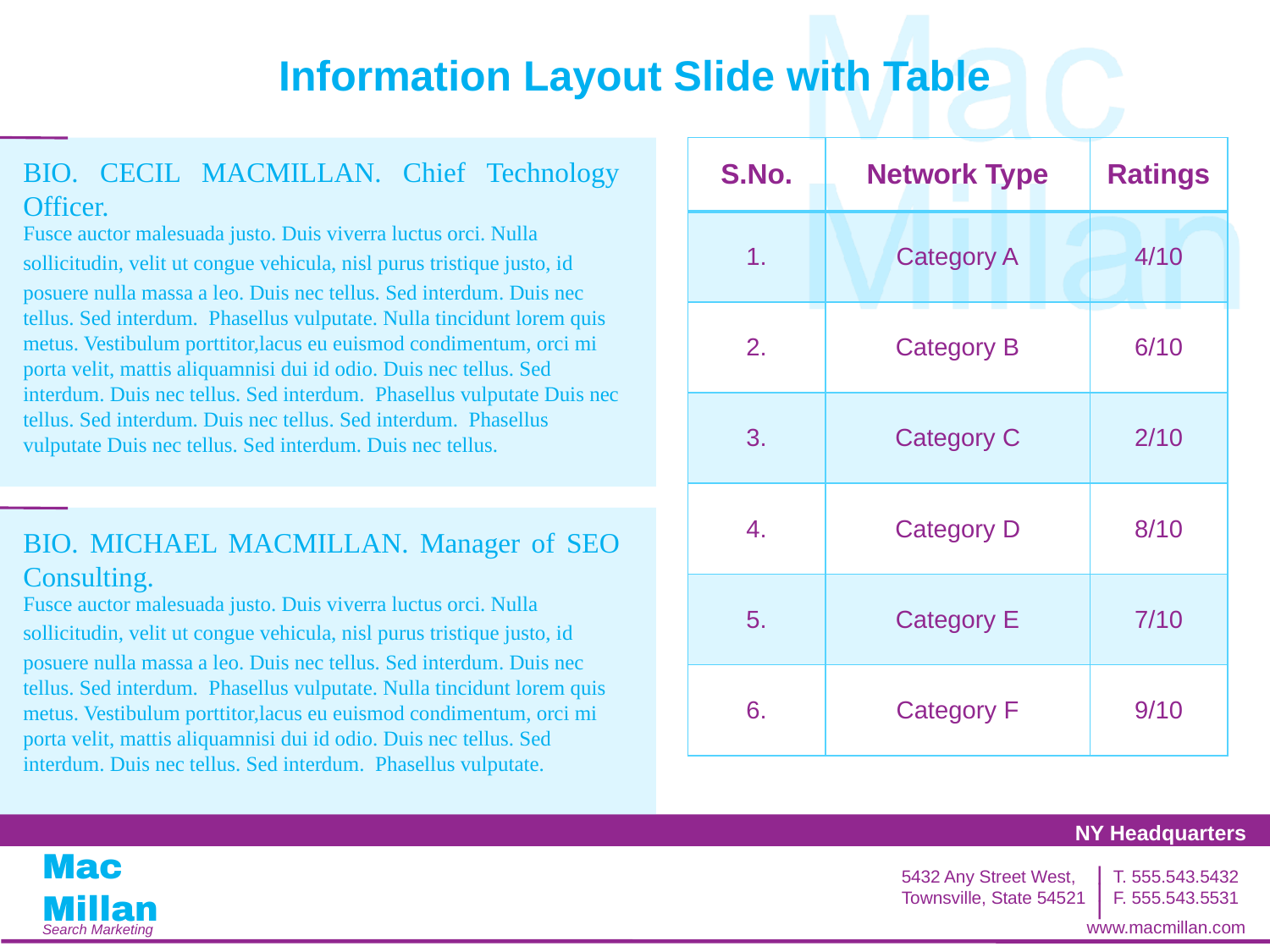

Information Layout Slide with Table
| S.No. | Network Type | Ratings |
| --- | --- | --- |
| 1. | Category A | 4/10 |
| 2. | Category B | 6/10 |
| 3. | Category C | 2/10 |
| 4. | Category D | 8/10 |
| 5. | Category E | 7/10 |
| 6. | Category F | 9/10 |
BIO. CECIL MACMILLAN. Chief Technology Officer.

Fusce auctor malesuada justo. Duis viverra luctus orci. Nulla
sollicitudin, velit ut congue vehicula, nisl purus tristique justo, id
posuere nulla massa a leo. Duis nec tellus. Sed interdum. Duis nec tellus. Sed interdum.  Phasellus vulputate. Nulla tincidunt lorem quis metus. Vestibulum porttitor,lacus eu euismod condimentum, orci mi porta velit, mattis aliquamnisi dui id odio. Duis nec tellus. Sed interdum. Duis nec tellus. Sed interdum.  Phasellus vulputate Duis nec tellus. Sed interdum. Duis nec tellus. Sed interdum.  Phasellus vulputate Duis nec tellus. Sed interdum. Duis nec tellus.
BIO. MICHAEL MACMILLAN. Manager of SEO Consulting.

Fusce auctor malesuada justo. Duis viverra luctus orci. Nulla
sollicitudin, velit ut congue vehicula, nisl purus tristique justo, id
posuere nulla massa a leo. Duis nec tellus. Sed interdum. Duis nec tellus. Sed interdum.  Phasellus vulputate. Nulla tincidunt lorem quis metus. Vestibulum porttitor,lacus eu euismod condimentum, orci mi porta velit, mattis aliquamnisi dui id odio. Duis nec tellus. Sed interdum. Duis nec tellus. Sed interdum.  Phasellus vulputate.

Mac
Millan
Search Marketing